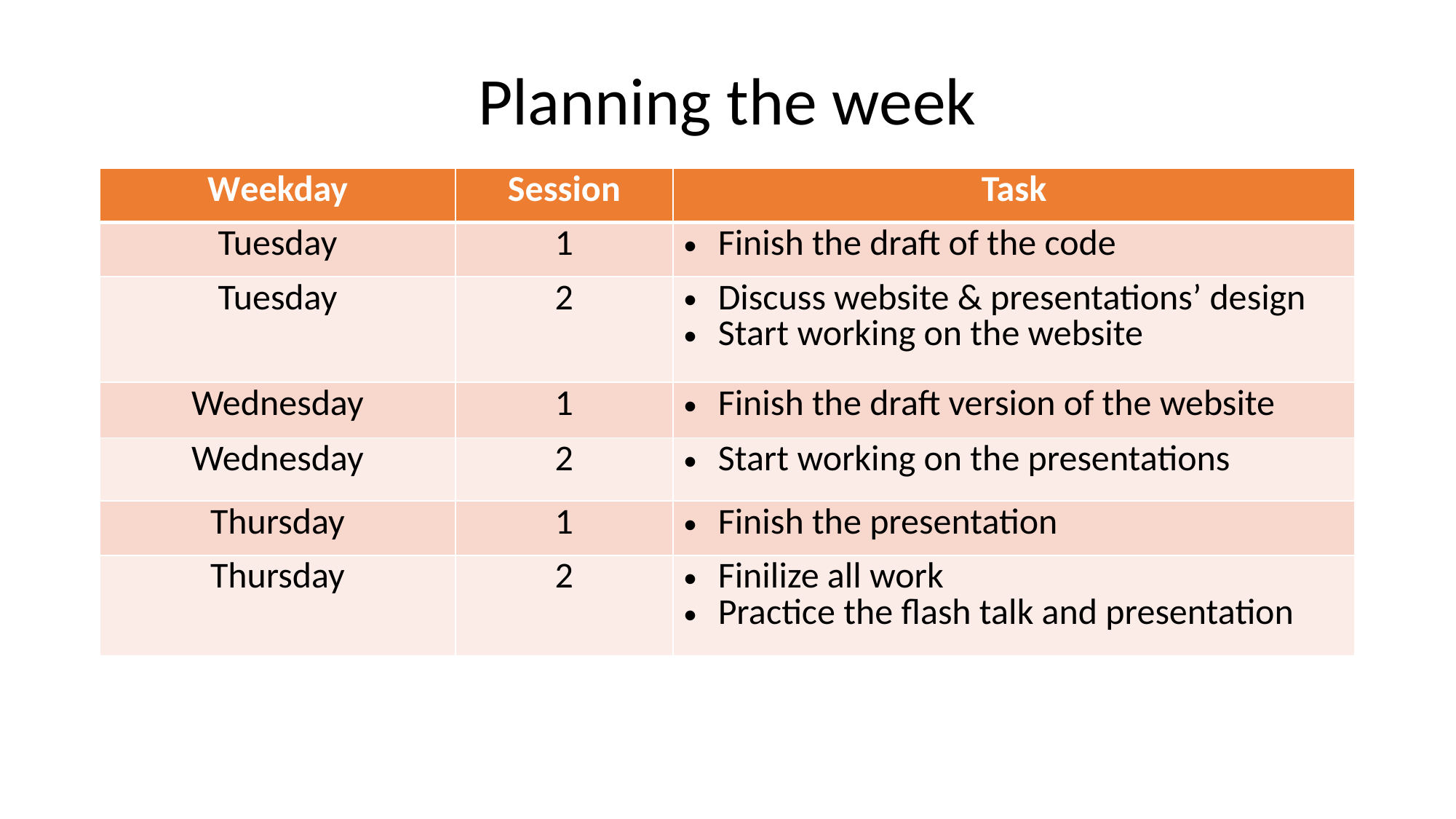

# Planning the week
| Weekday | Session | Task |
| --- | --- | --- |
| Tuesday | 1 | Finish the draft of the code |
| Tuesday | 2 | Discuss website & presentations’ design Start working on the website |
| Wednesday | 1 | Finish the draft version of the website |
| Wednesday | 2 | Start working on the presentations |
| Thursday | 1 | Finish the presentation |
| Thursday | 2 | Finilize all work Practice the flash talk and presentation |